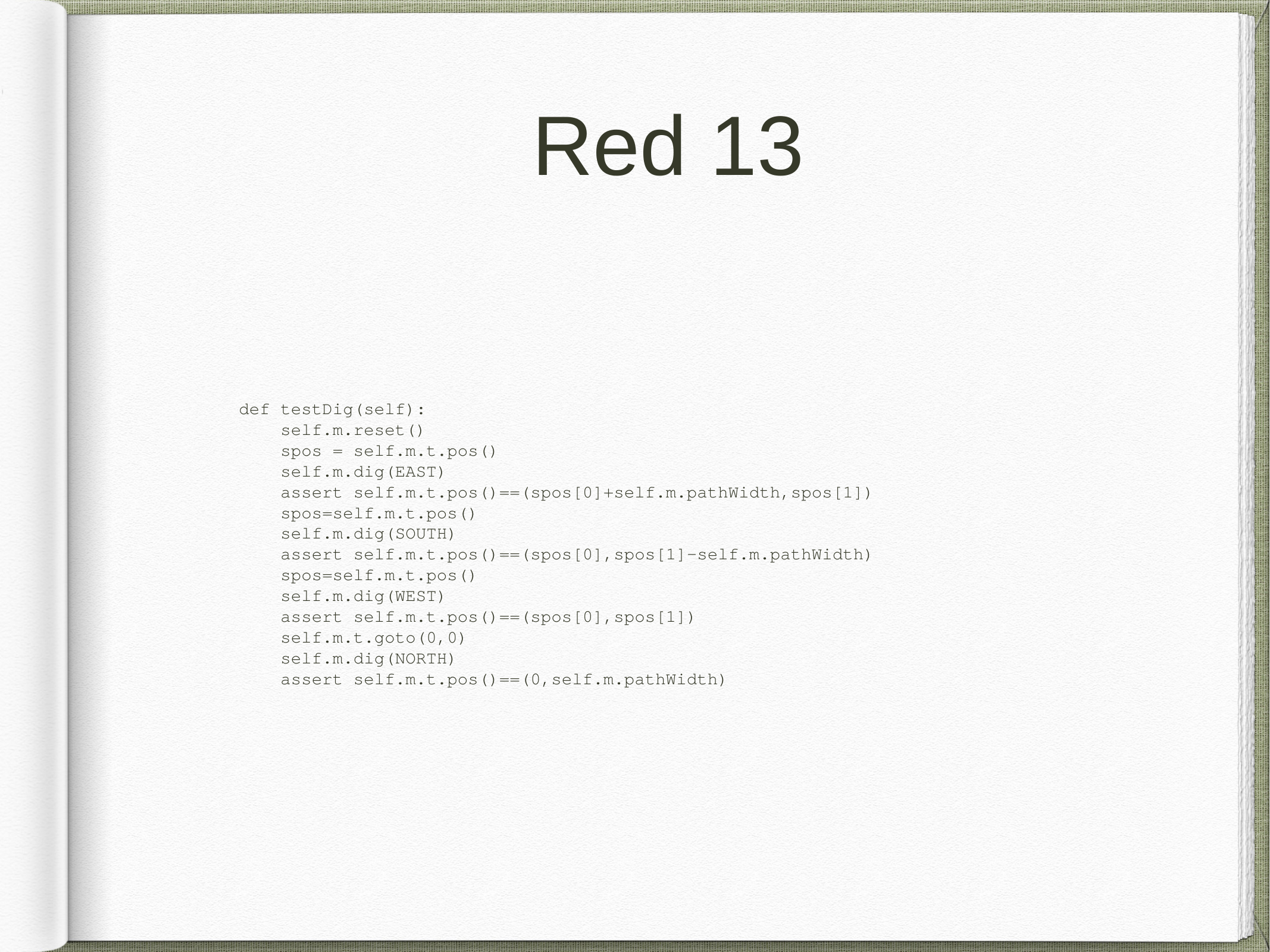

# Red 13
    def testDig(self):
        self.m.reset()
        spos = self.m.t.pos()
        self.m.dig(EAST)
        assert self.m.t.pos()==(spos[0]+self.m.pathWidth,spos[1])
        spos=self.m.t.pos()
        self.m.dig(SOUTH)
        assert self.m.t.pos()==(spos[0],spos[1]-self.m.pathWidth)
        spos=self.m.t.pos()
        self.m.dig(WEST)
        assert self.m.t.pos()==(spos[0],spos[1])
        self.m.t.goto(0,0)
        self.m.dig(NORTH)
        assert self.m.t.pos()==(0,self.m.pathWidth)